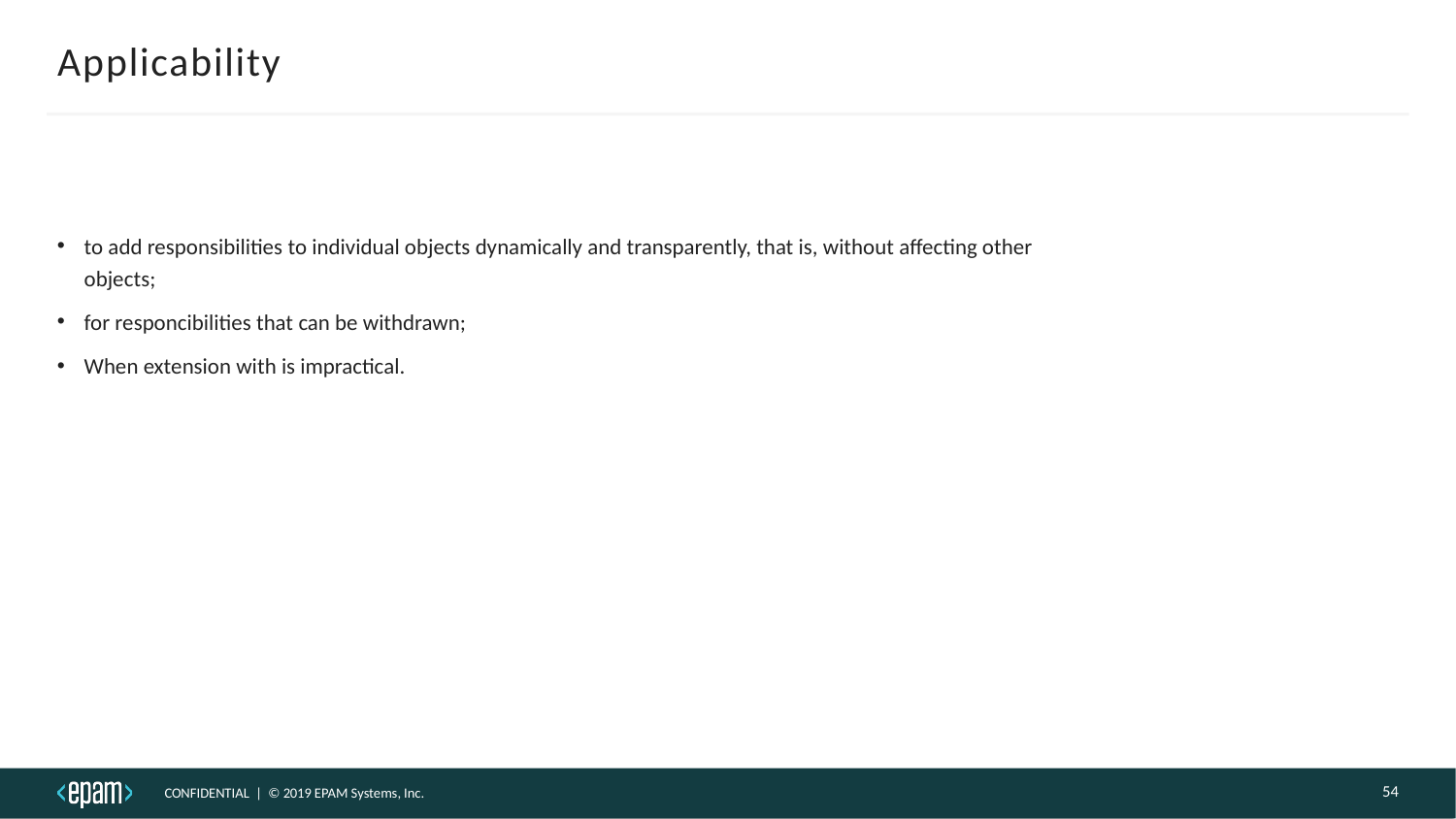

Applicability
to add responsibilities to individual objects dynamically and transparently, that is, without affecting other objects;
for responcibilities that can be withdrawn;
When extension with is impractical.
54